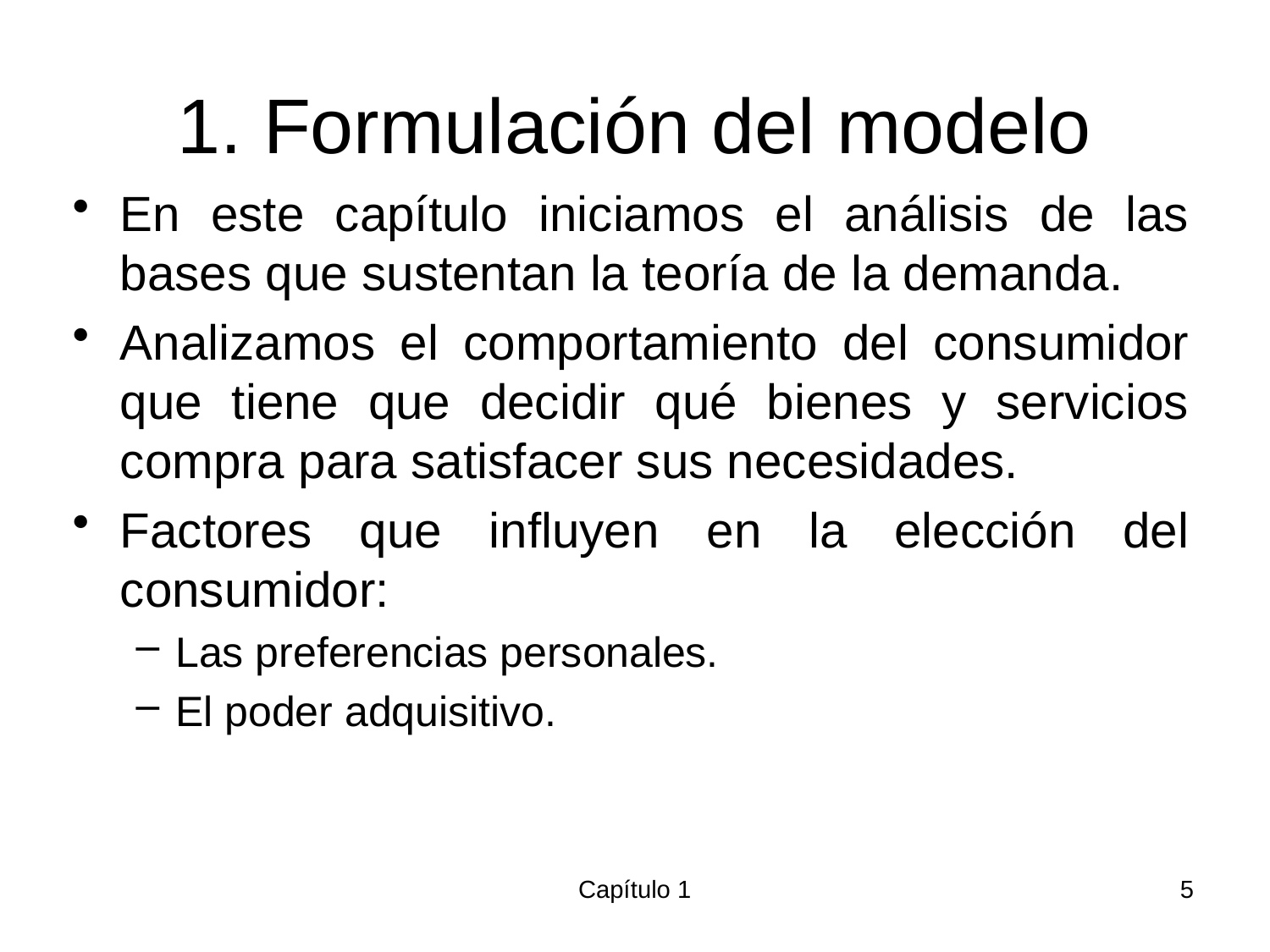

# 1. Formulación del modelo
En este capítulo iniciamos el análisis de las bases que sustentan la teoría de la demanda.
Analizamos el comportamiento del consumidor que tiene que decidir qué bienes y servicios compra para satisfacer sus necesidades.
Factores que influyen en la elección del consumidor:
Las preferencias personales.
El poder adquisitivo.
Capítulo 1
5